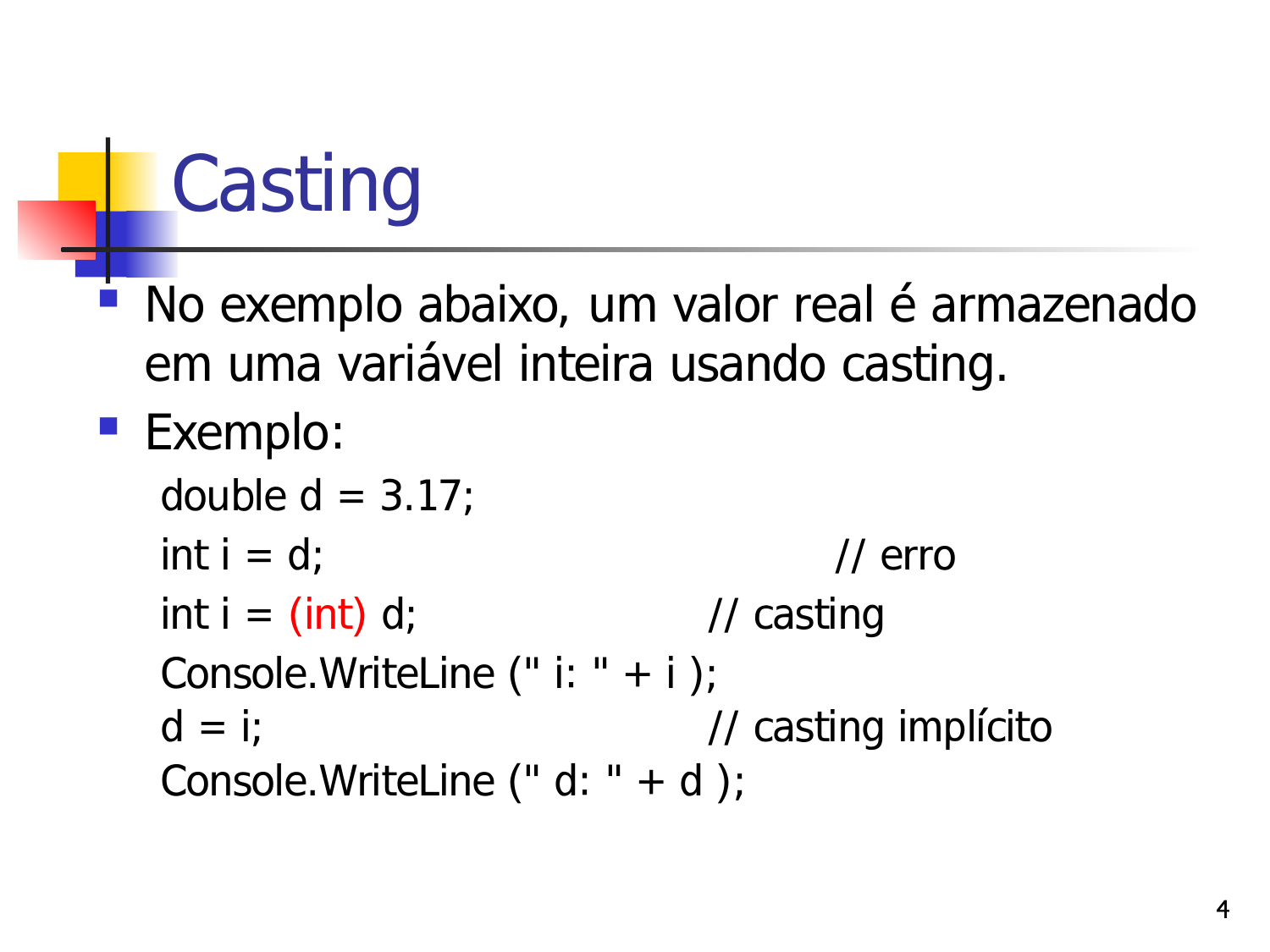

Casting
No exemplo abaixo, um valor real é armazenado em uma variável inteira usando casting.
Exemplo:
double d = 3.17;
int i = d; 				// erro
int i = (int) d;  			// casting
Console.WriteLine (" i: " + i );
d = i;   				// casting implícito
Console.WriteLine (" d: " + d );
4
4